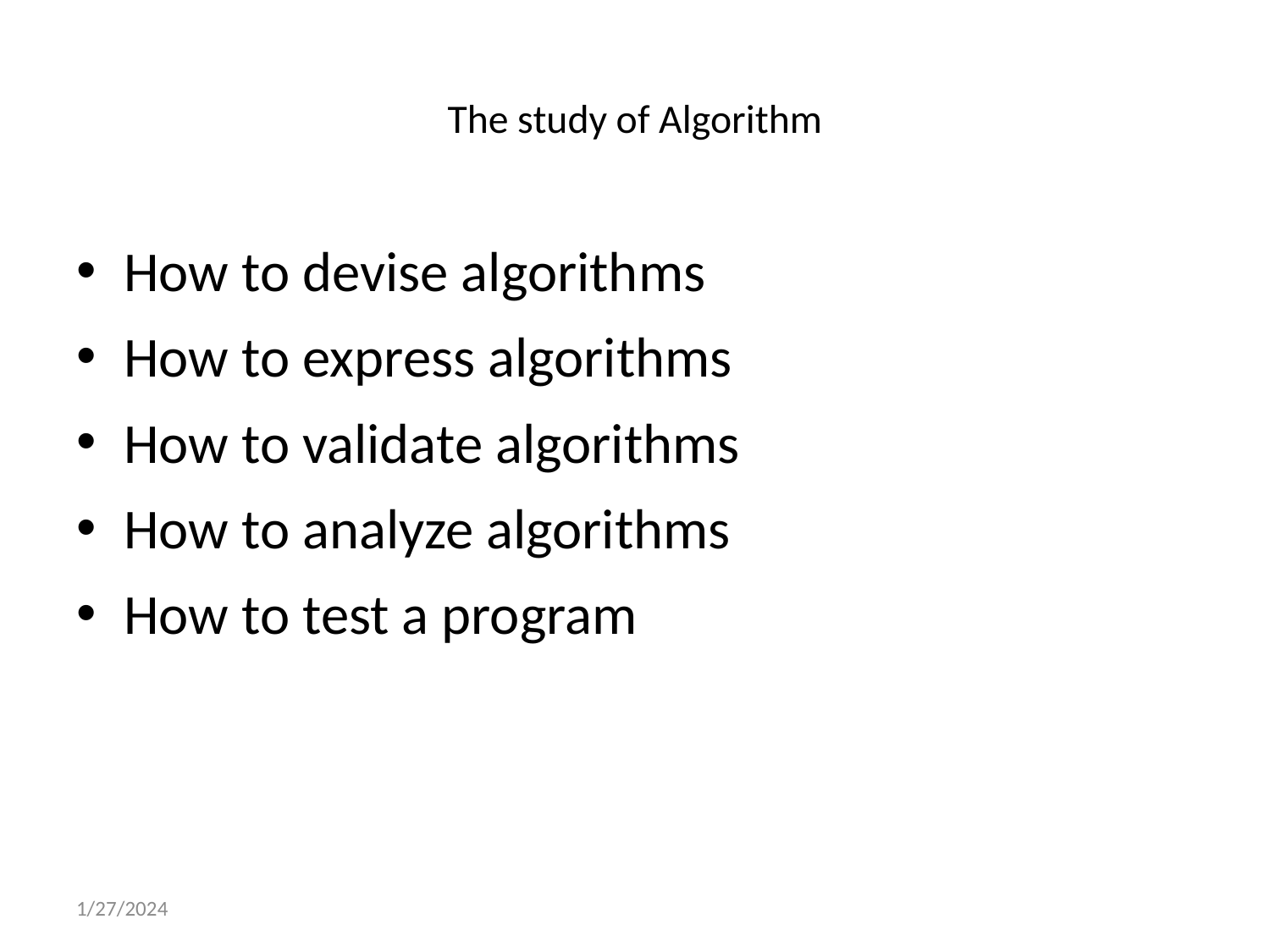

# The study of Algorithm
How to devise algorithms
How to express algorithms
How to validate algorithms
How to analyze algorithms
How to test a program

1/27/2024